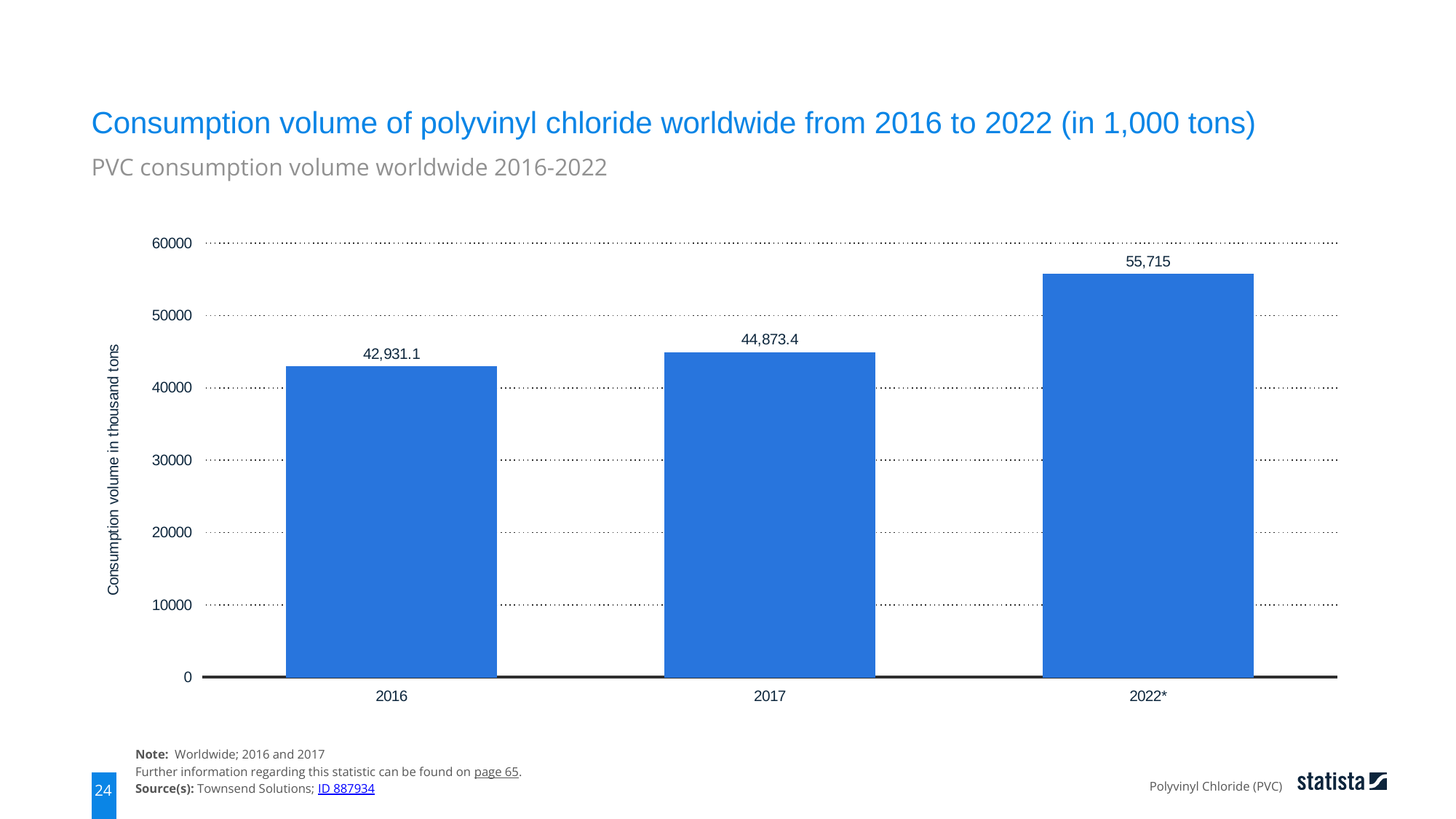

Consumption volume of polyvinyl chloride worldwide from 2016 to 2022 (in 1,000 tons)
PVC consumption volume worldwide 2016-2022

### Chart

| Category | data |
|---|---|
| 2016 | 42931.1 |
| 2017 | 44873.4 |
| 2022* | 55715.0 |
Note:  Worldwide; 2016 and 2017
Further information regarding this statistic can be found on page 65.
Source(s): Townsend Solutions; ID 887934
Polyvinyl Chloride (PVC)

24